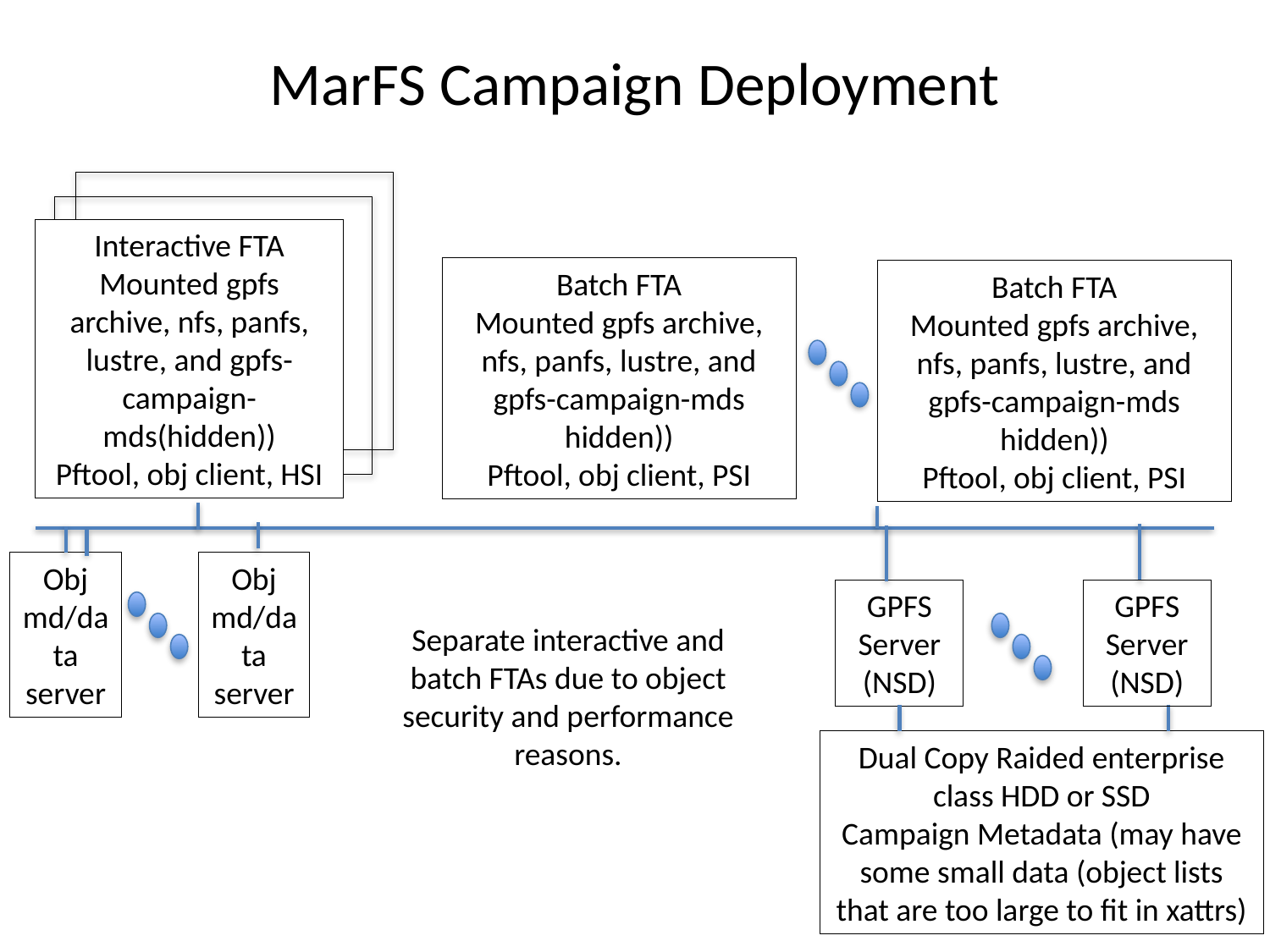

# MarFS Campaign Deployment

Interactive FTA
Mounted gpfs archive, nfs, panfs, lustre, and gpfs-campaign-mds(hidden))
Pftool, obj client, HSI
Batch FTA
Mounted gpfs archive, nfs, panfs, lustre, and gpfs-campaign-mds hidden))
Pftool, obj client, PSI
Batch FTA
Mounted gpfs archive, nfs, panfs, lustre, and gpfs-campaign-mds hidden))
Pftool, obj client, PSI

Obj md/data server
Obj md/data server
GPFS Server (NSD)
GPFS Server (NSD)

Separate interactive and batch FTAs due to object security and performance reasons.

Dual Copy Raided enterprise class HDD or SSD
Campaign Metadata (may have some small data (object lists that are too large to fit in xattrs)